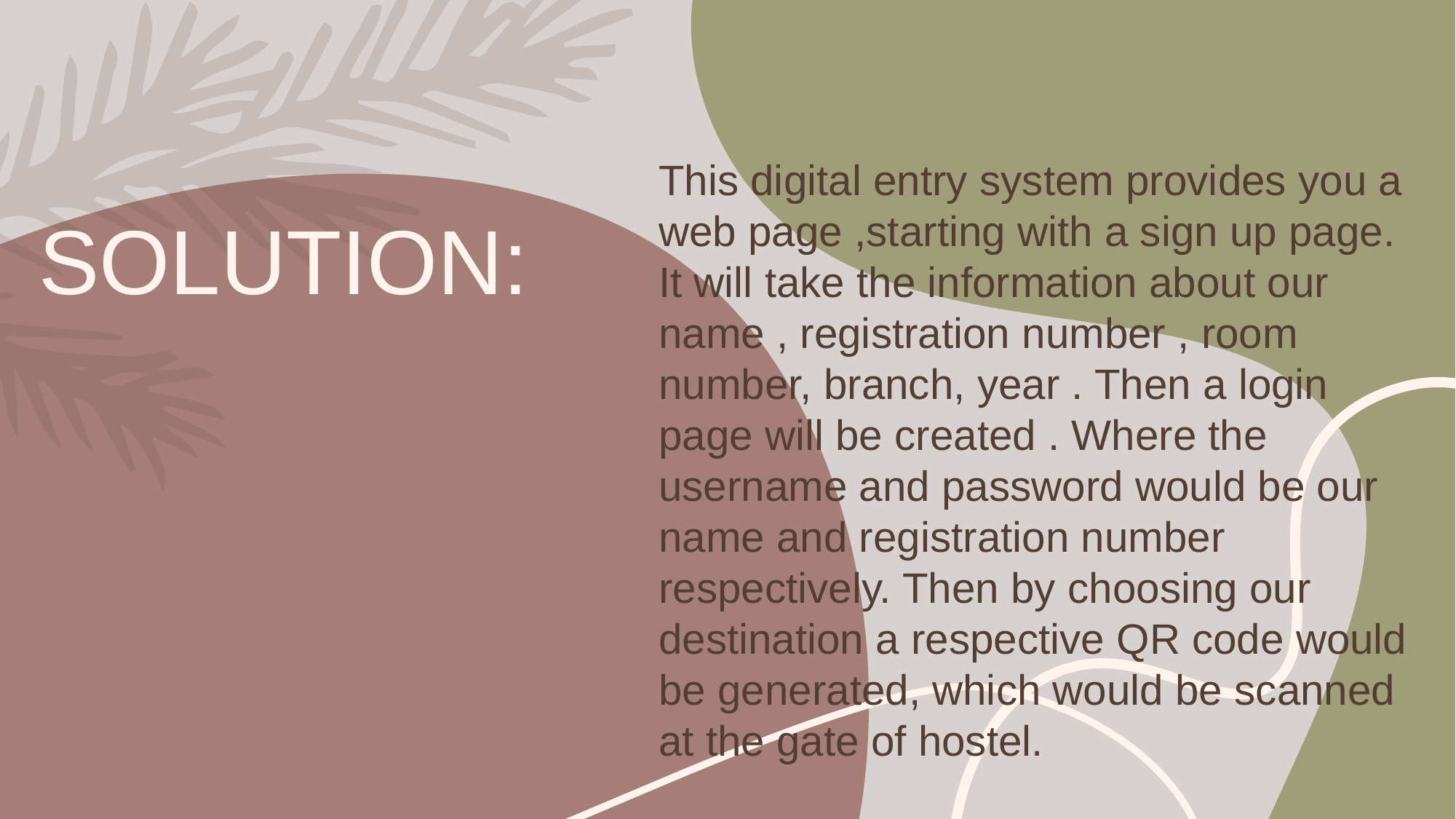

# SOLUTION:
This digital entry system provides you a web page ,starting with a sign up page. It will take the information about our name , registration number , room number, branch, year . Then a login page will be created . Where the username and password would be our name and registration number respectively. Then by choosing our destination a respective QR code would be generated, which would be scanned at the gate of hostel.